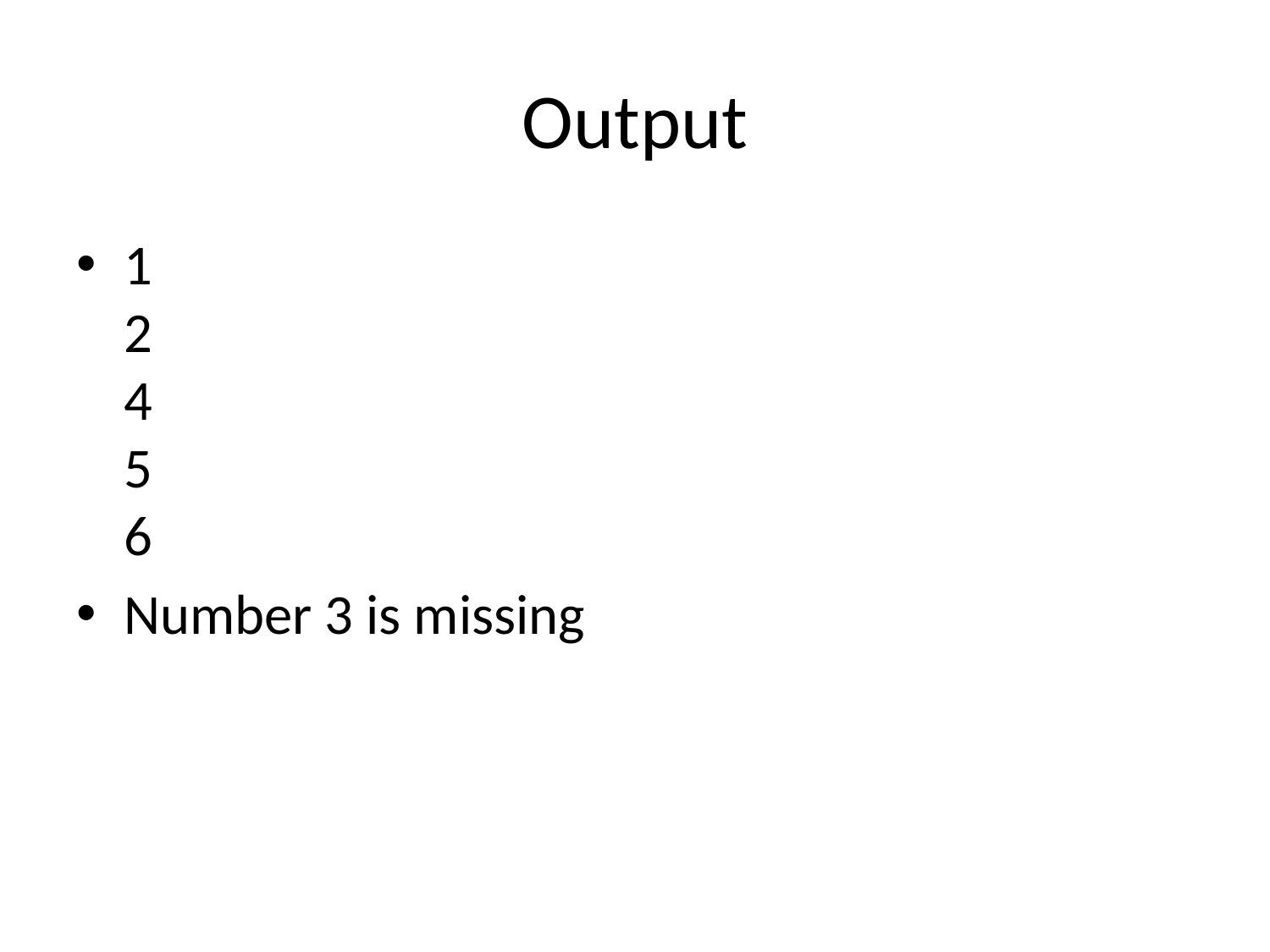

# Output
1
2
4
5
6
Number 3 is missing